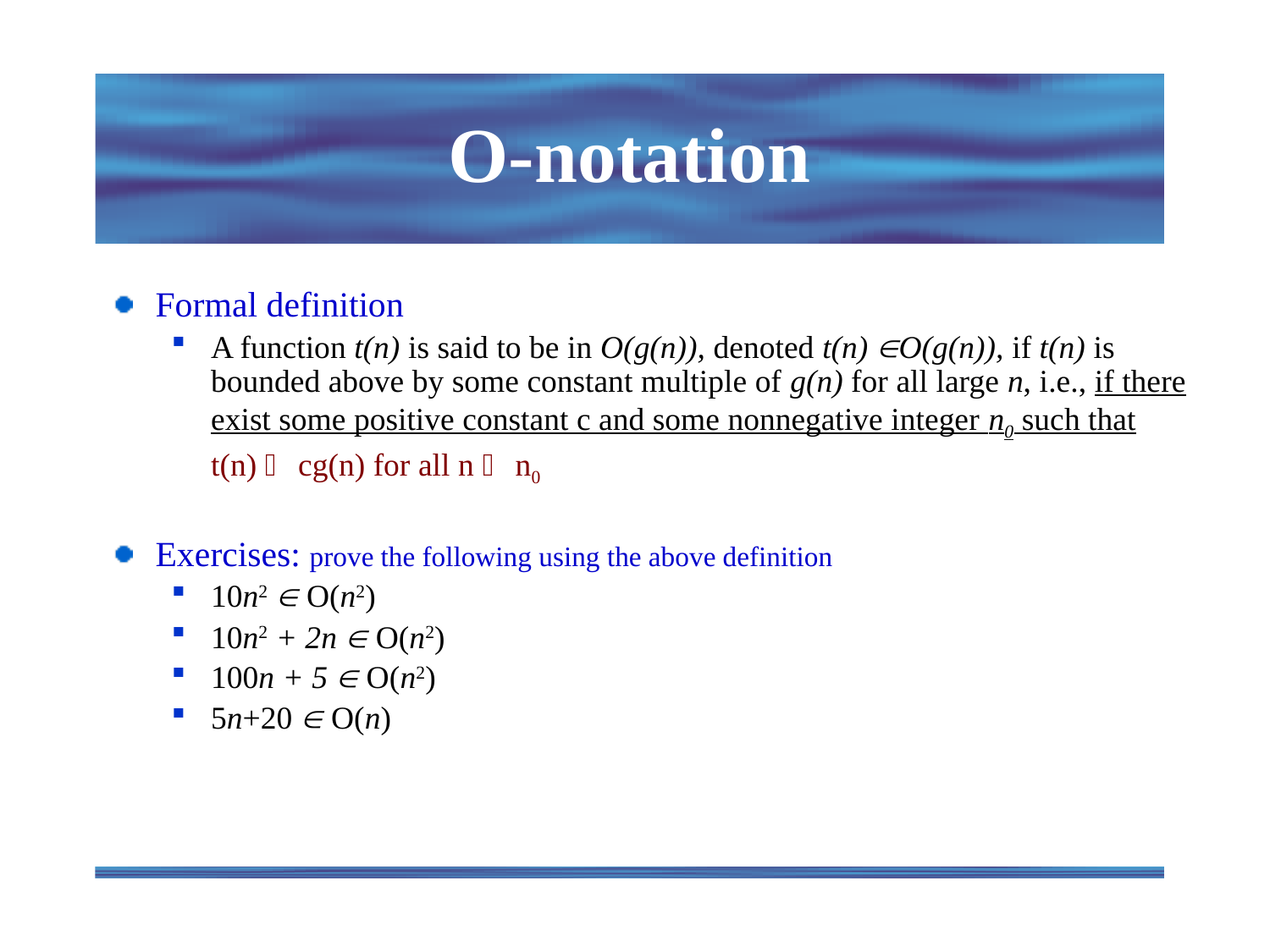

# O-notation
Formal definition
A function t(n) is said to be in O(g(n)), denoted t(n) ∈O(g(n)), if t(n) is bounded above by some constant multiple of g(n) for all large n, i.e., if there exist some positive constant c and some nonnegative integer n0 such that
	t(n) ≤ cg(n) for all n ≥ n0

Exercises: prove the following using the above definition
10n2 ∈ O(n2)
10n2 + 2n ∈ O(n2)
100n + 5 ∈ O(n2)
5n+20 ∈ O(n)